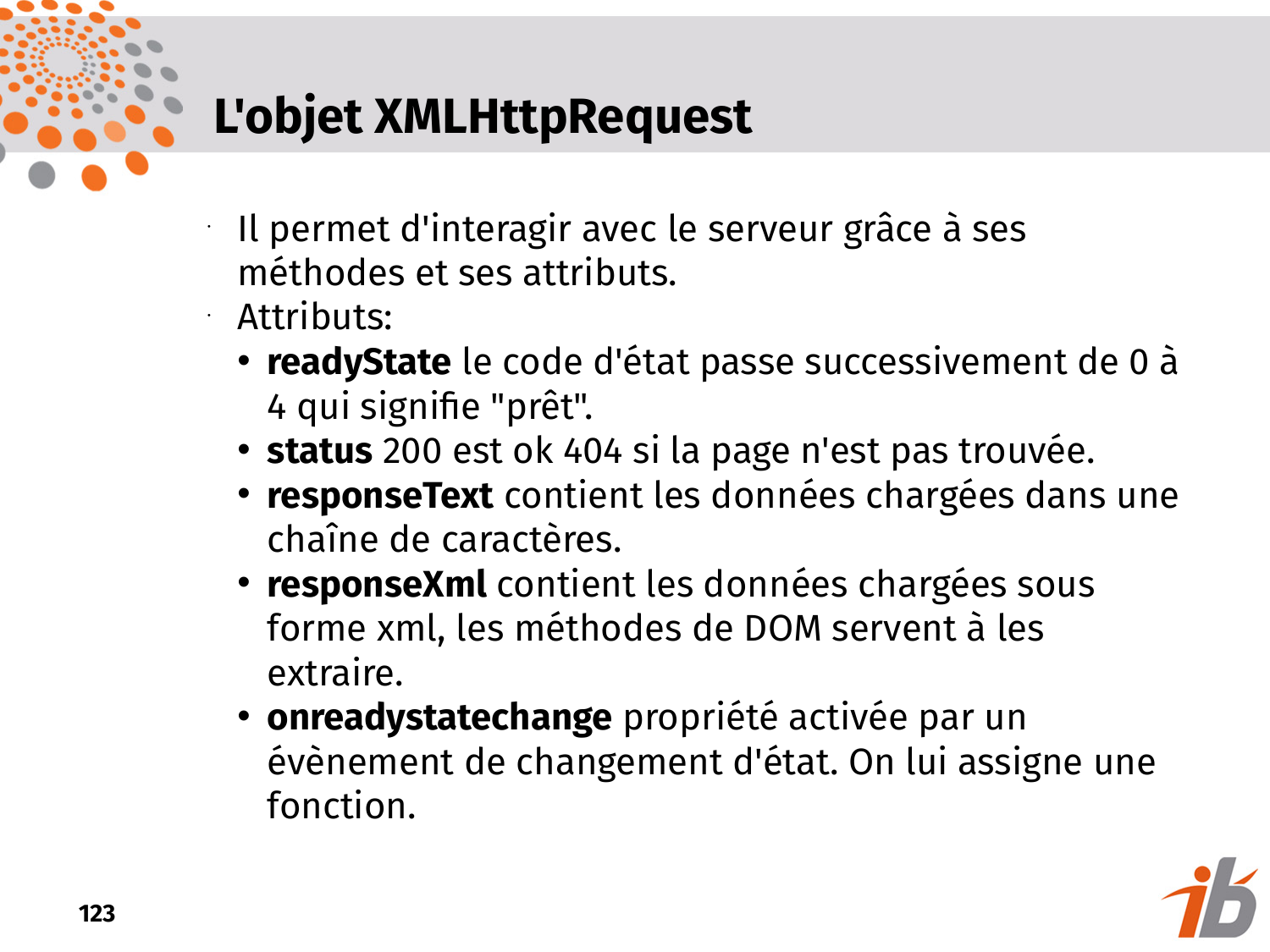

L'objet XMLHttpRequest
Il permet d'interagir avec le serveur grâce à ses méthodes et ses attributs.
Attributs:
readyState le code d'état passe successivement de 0 à 4 qui signifie "prêt".
status 200 est ok 404 si la page n'est pas trouvée.
responseText contient les données chargées dans une chaîne de caractères.
responseXml contient les données chargées sous forme xml, les méthodes de DOM servent à les extraire.
onreadystatechange propriété activée par un évènement de changement d'état. On lui assigne une fonction.
123